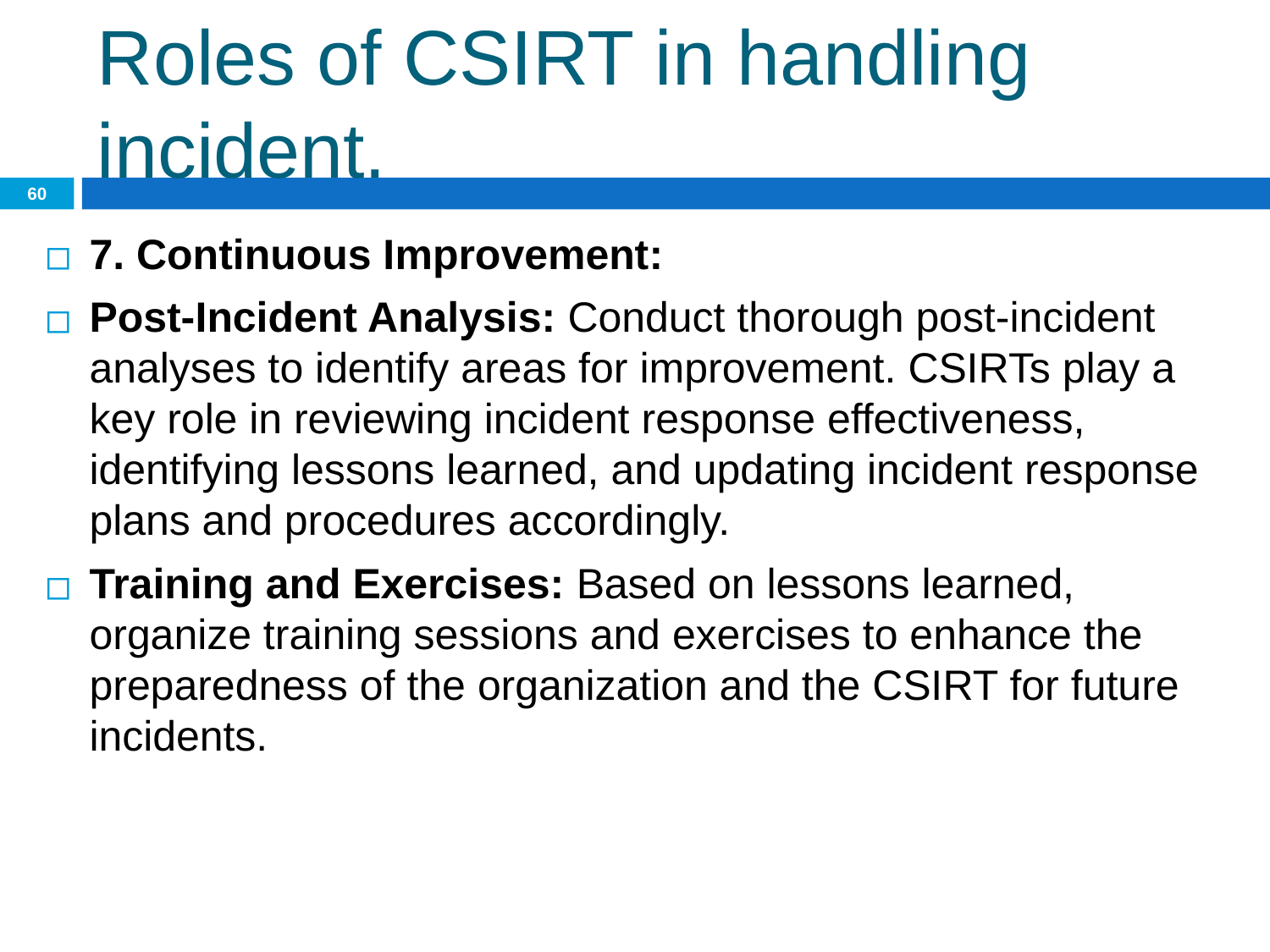

# Roles of CSIRT in handling incident.
60
7. Continuous Improvement:
Post-Incident Analysis: Conduct thorough post-incident analyses to identify areas for improvement. CSIRTs play a key role in reviewing incident response effectiveness, identifying lessons learned, and updating incident response plans and procedures accordingly.
Training and Exercises: Based on lessons learned, organize training sessions and exercises to enhance the preparedness of the organization and the CSIRT for future incidents.